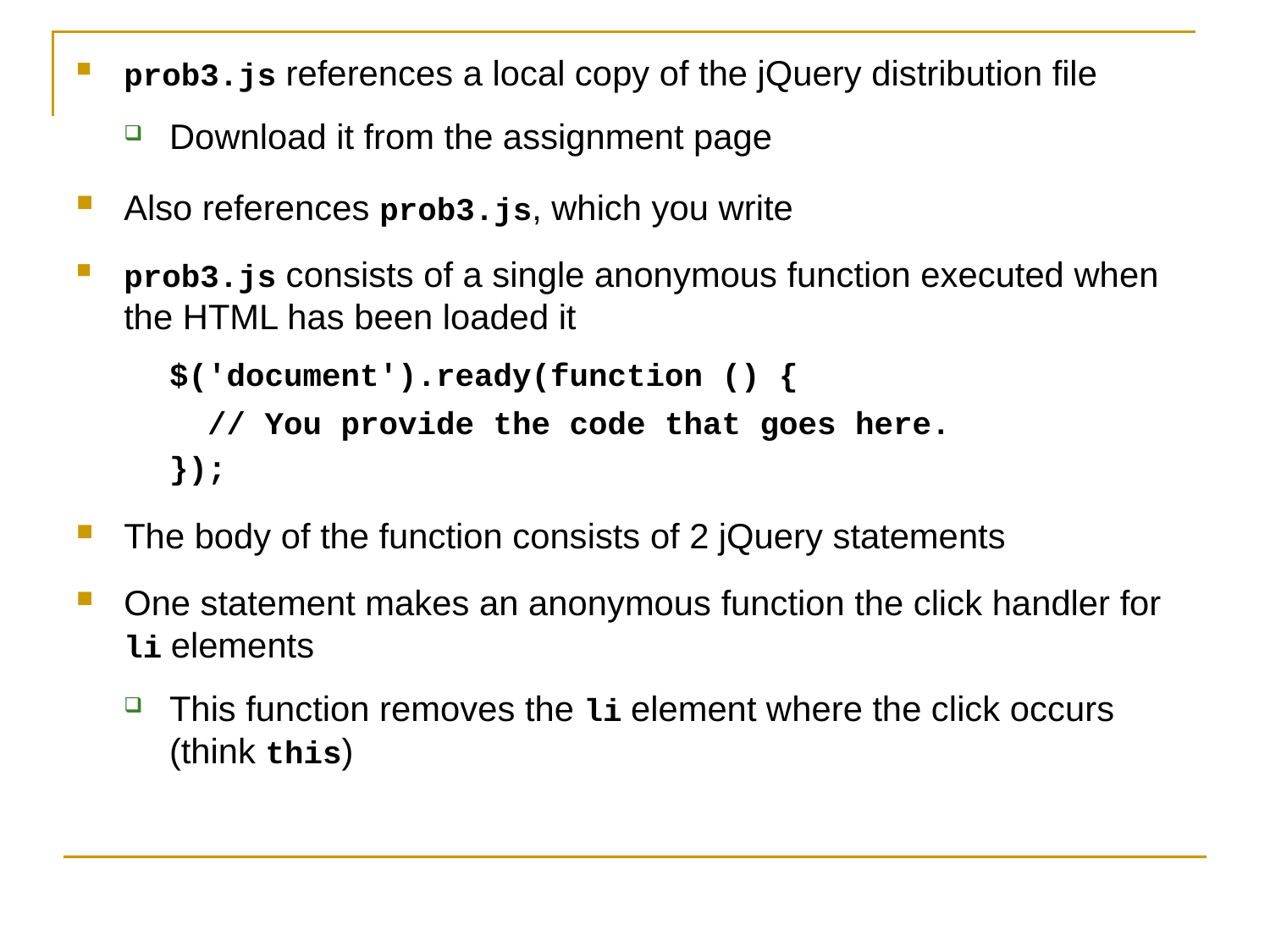

prob3.js references a local copy of the jQuery distribution file
Download it from the assignment page
Also references prob3.js, which you write
prob3.js consists of a single anonymous function executed when the HTML has been loaded it
$('document').ready(function () {
  // You provide the code that goes here.
});
The body of the function consists of 2 jQuery statements
One statement makes an anonymous function the click handler for li elements
This function removes the li element where the click occurs (think this)